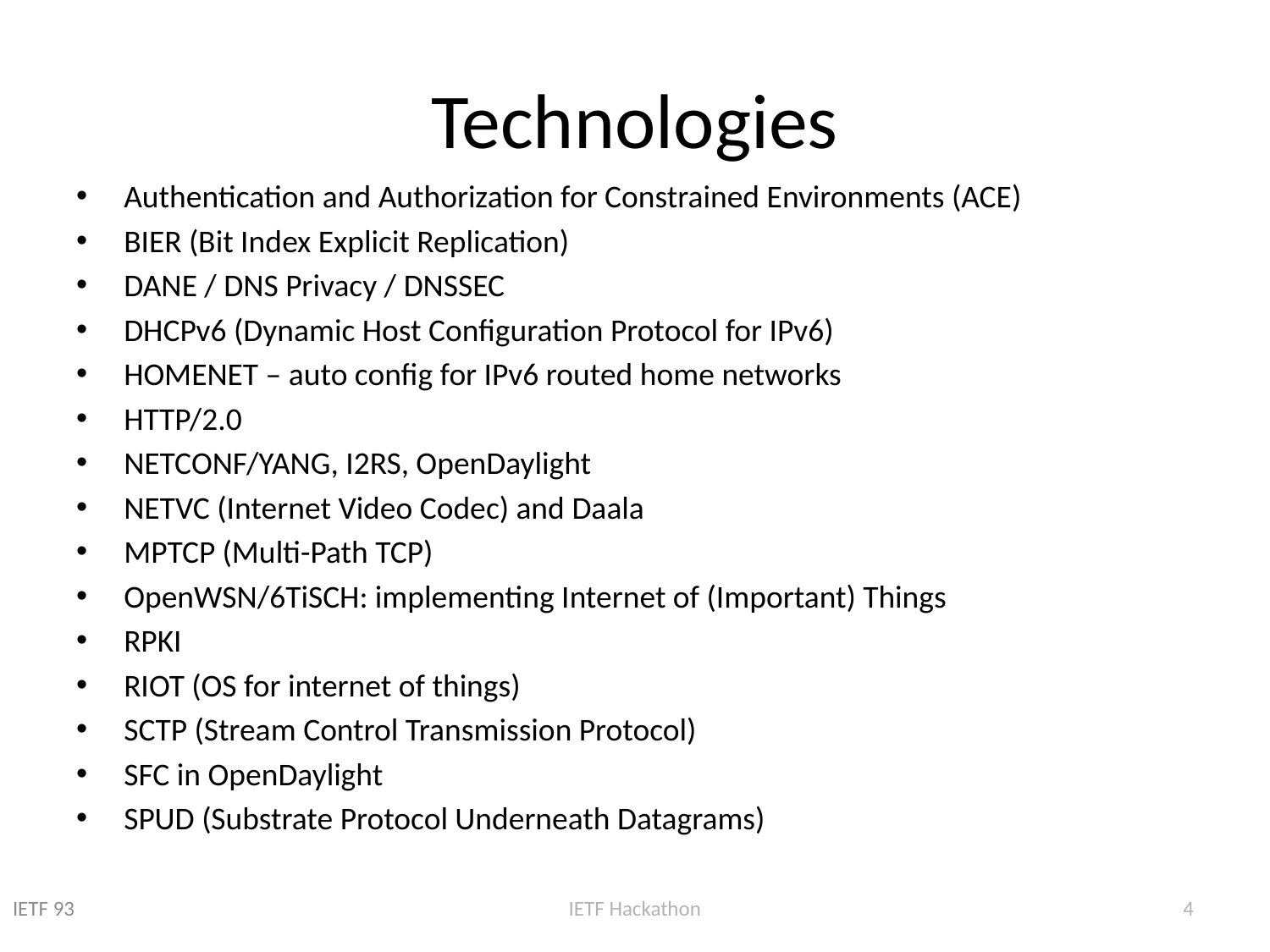

# Technologies
Authentication and Authorization for Constrained Environments (ACE)
BIER (Bit Index Explicit Replication)
DANE / DNS Privacy / DNSSEC
DHCPv6 (Dynamic Host Configuration Protocol for IPv6)
HOMENET – auto config for IPv6 routed home networks
HTTP/2.0
NETCONF/YANG, I2RS, OpenDaylight
NETVC (Internet Video Codec) and Daala
MPTCP (Multi-Path TCP)
OpenWSN/6TiSCH: implementing Internet of (Important) Things
RPKI
RIOT (OS for internet of things)
SCTP (Stream Control Transmission Protocol)
SFC in OpenDaylight
SPUD (Substrate Protocol Underneath Datagrams)
IETF 93
IETF Hackathon
4